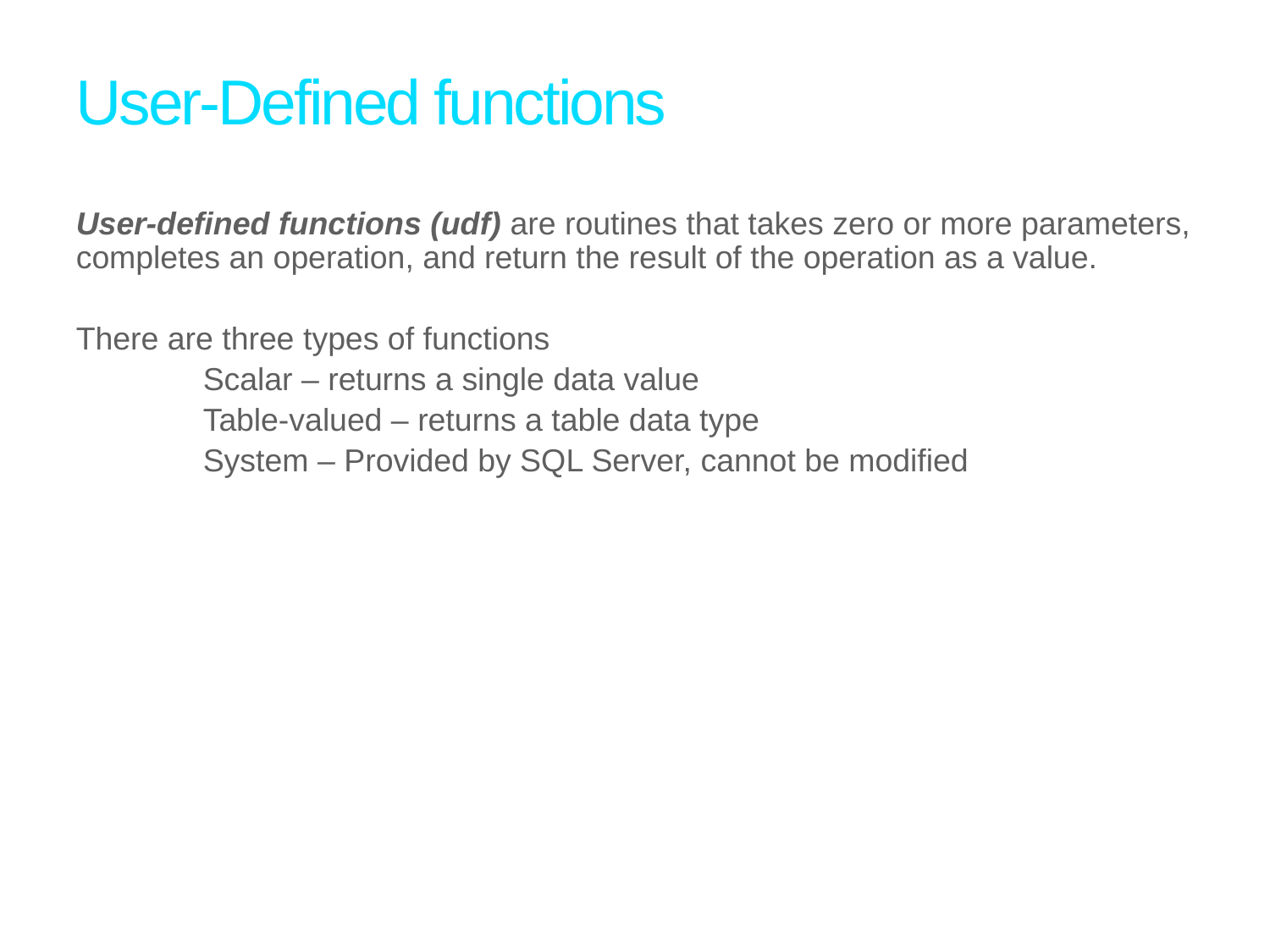

# User-Defined functions
User-defined functions (udf) are routines that takes zero or more parameters, completes an operation, and return the result of the operation as a value.

There are three types of functions
	Scalar – returns a single data value
	Table-valued – returns a table data type
	System – Provided by SQL Server, cannot be modified